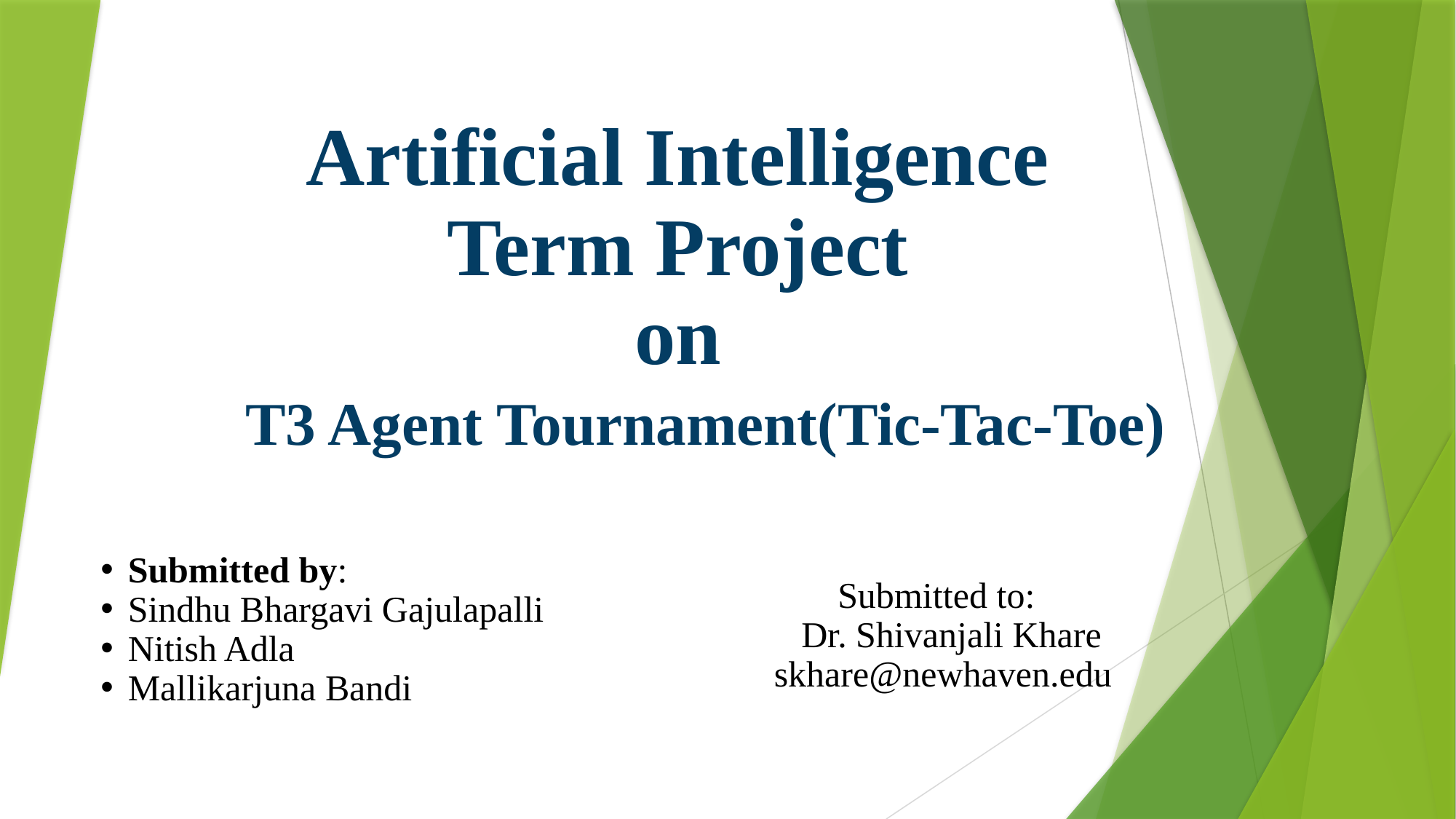

Artificial Intelligence
Term Project
on
T3 Agent Tournament(Tic-Tac-Toe)
Submitted by:
Sindhu Bhargavi Gajulapalli
Nitish Adla
Mallikarjuna Bandi
                 Submitted to:
             Dr. Shivanjali Khare
          skhare@newhaven.edu